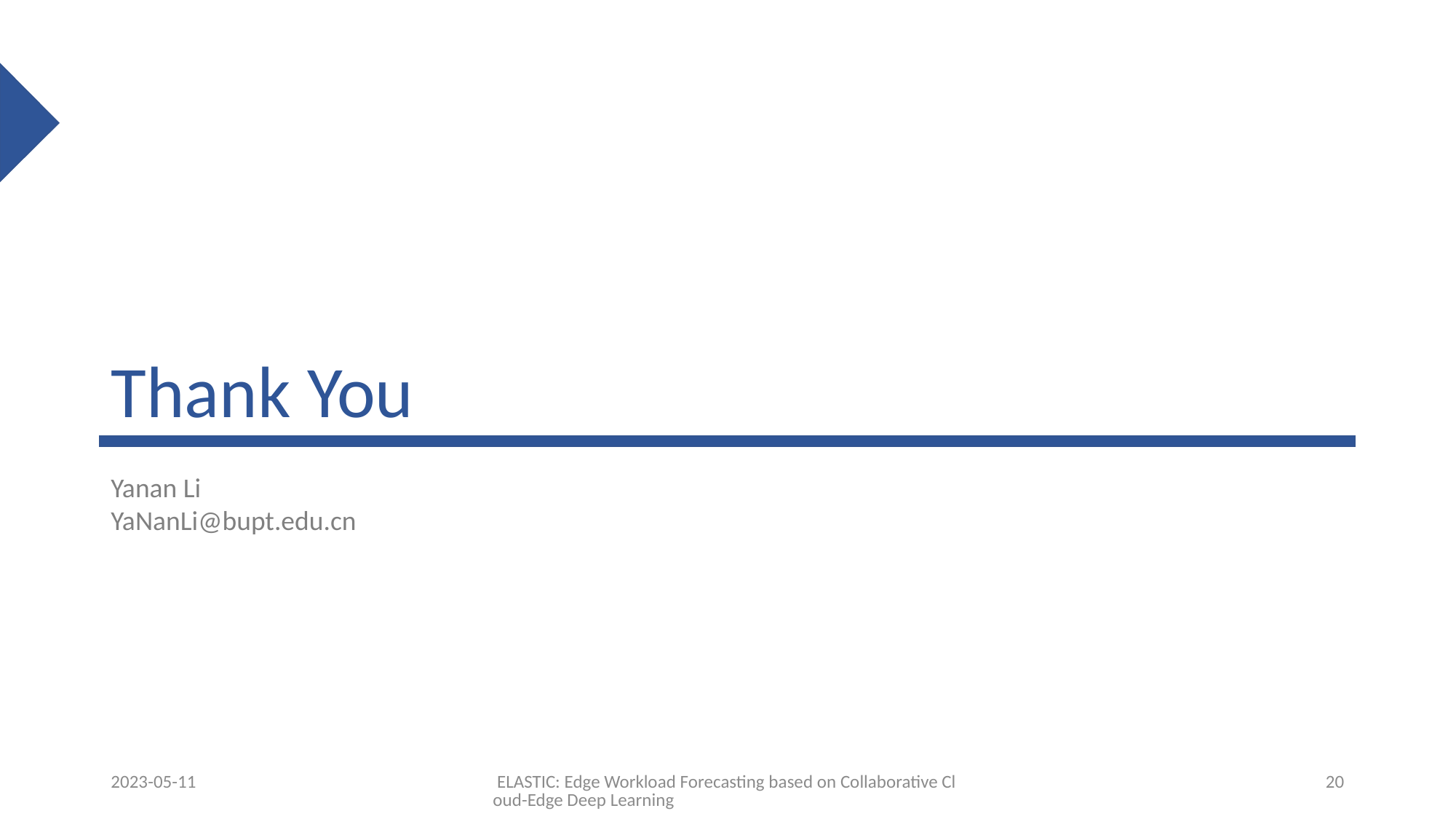

# Thank You

Yanan Li
YaNanLi@bupt.edu.cn
2023-05-11
 ELASTIC: Edge Workload Forecasting based on Collaborative Cloud-Edge Deep Learning
20